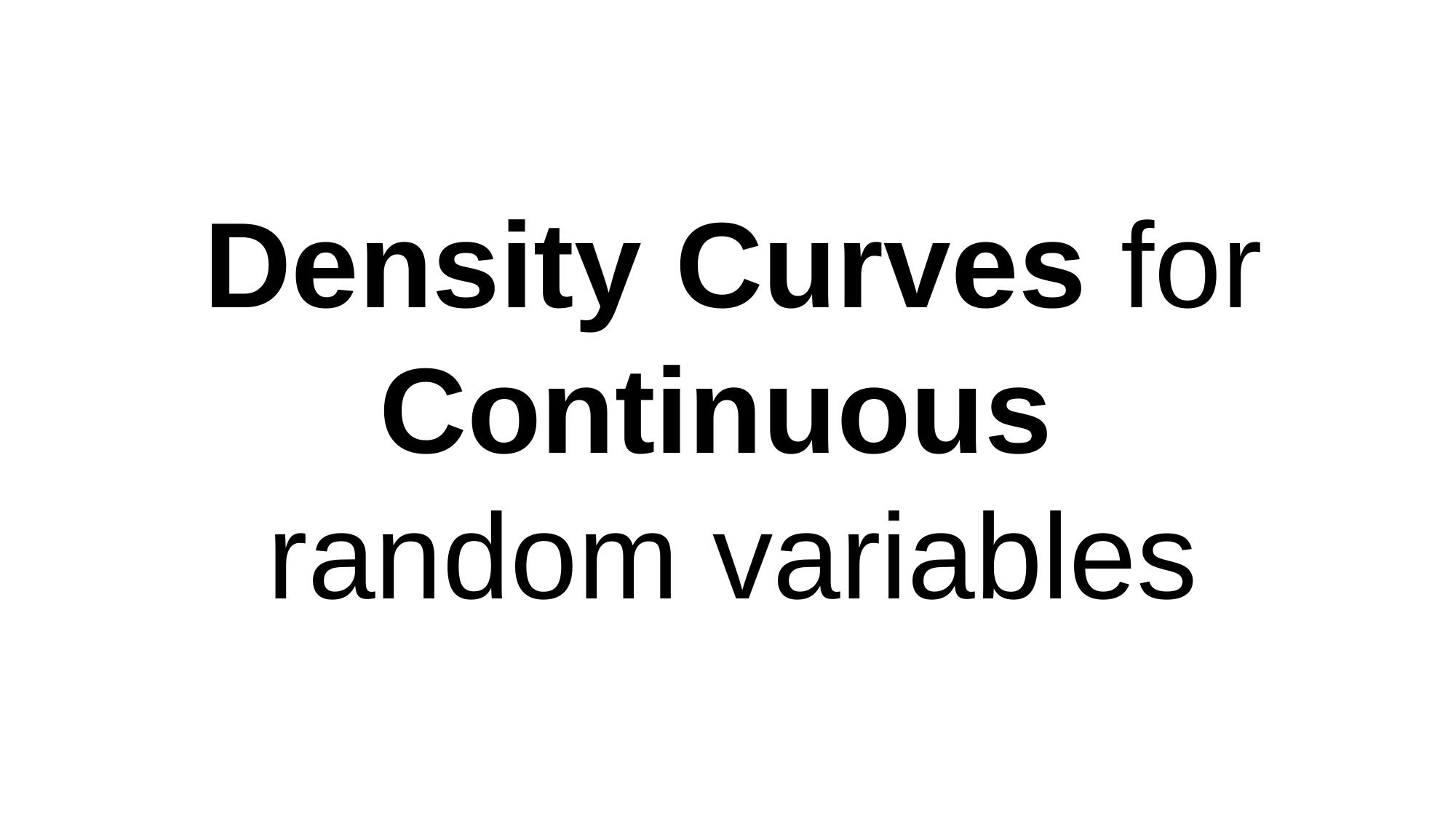

# Density Curves for Continuous random variables